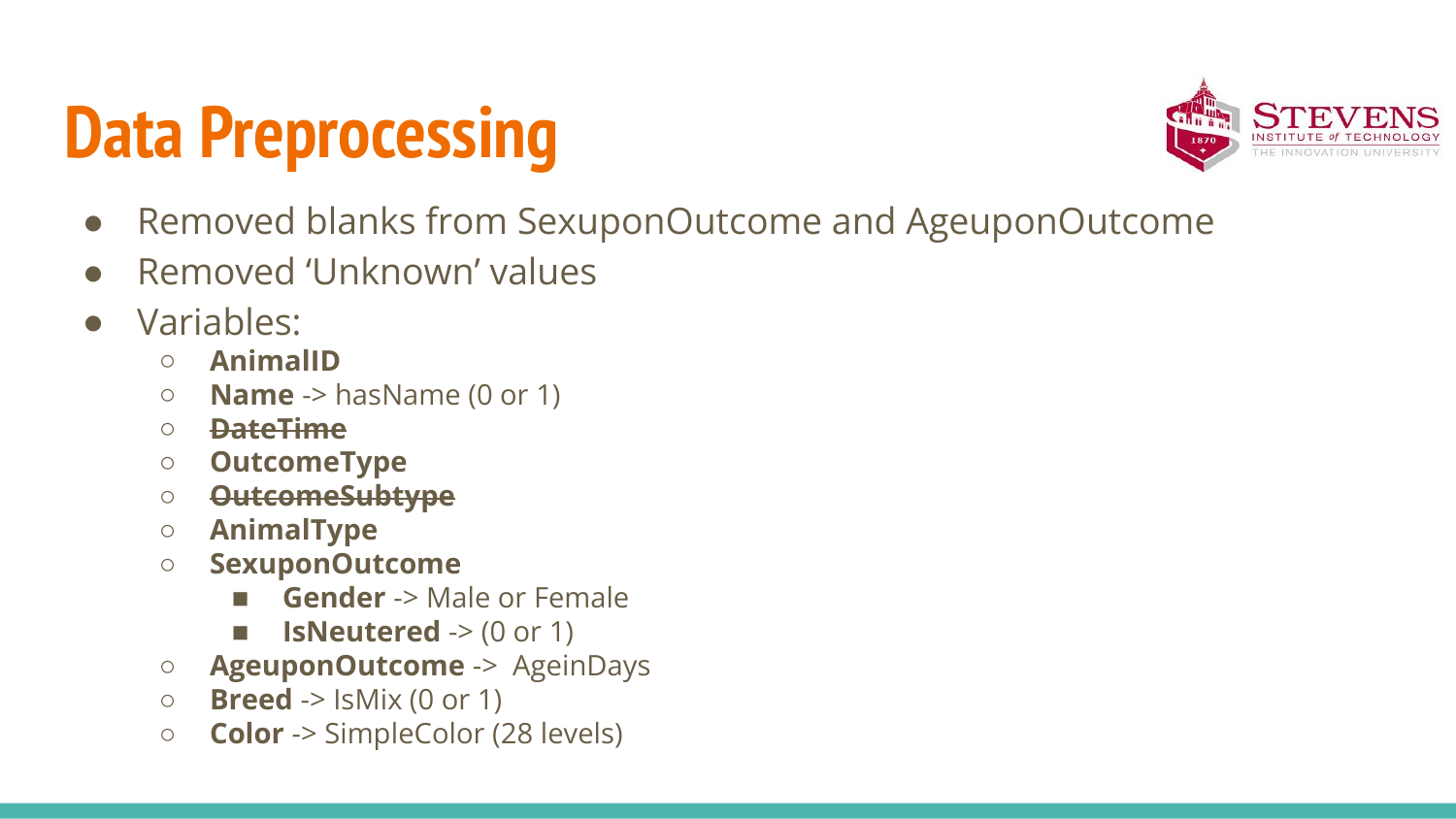

# Data Preprocessing
Removed blanks from SexuponOutcome and AgeuponOutcome
Removed ‘Unknown’ values
Variables:
AnimalID
Name -> hasName (0 or 1)
DateTime
OutcomeType
OutcomeSubtype
AnimalType
SexuponOutcome
Gender -> Male or Female
IsNeutered -> (0 or 1)
AgeuponOutcome ->  AgeinDays
Breed -> IsMix (0 or 1)
Color -> SimpleColor (28 levels)